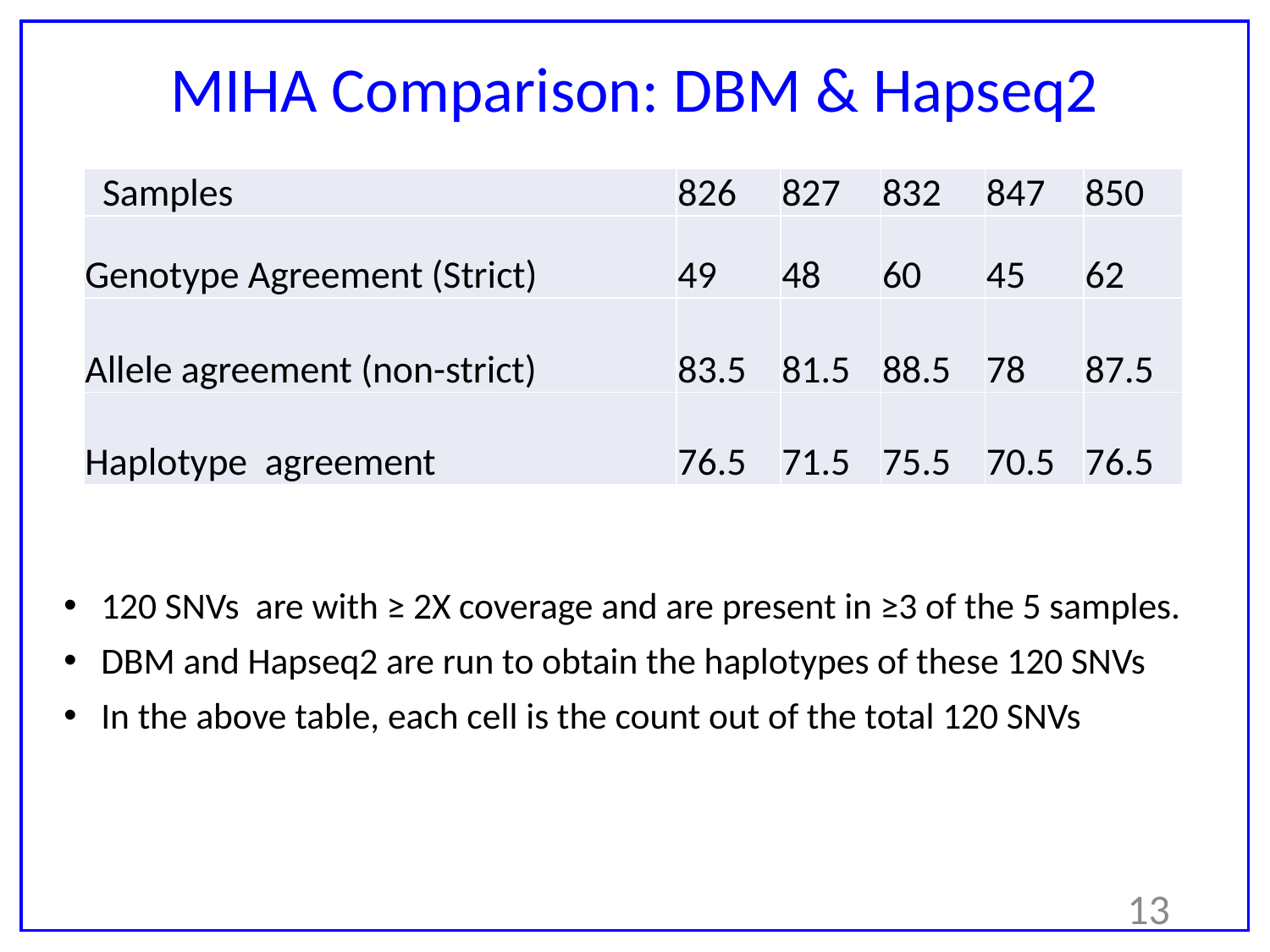

# MIHA Comparison: DBM & Hapseq2

| Samples | 826 | 827 | 832 | 847 | 850 |
| --- | --- | --- | --- | --- | --- |
| Genotype Agreement (Strict) | 49 | 48 | 60 | 45 | 62 |
| Allele agreement (non-strict) | 83.5 | 81.5 | 88.5 | 78 | 87.5 |
| Haplotype agreement | 76.5 | 71.5 | 75.5 | 70.5 | 76.5 |
120 SNVs  are with ≥ 2X coverage and are present in ≥3 of the 5 samples.
DBM and Hapseq2 are run to obtain the haplotypes of these 120 SNVs
In the above table, each cell is the count out of the total 120 SNVs

13